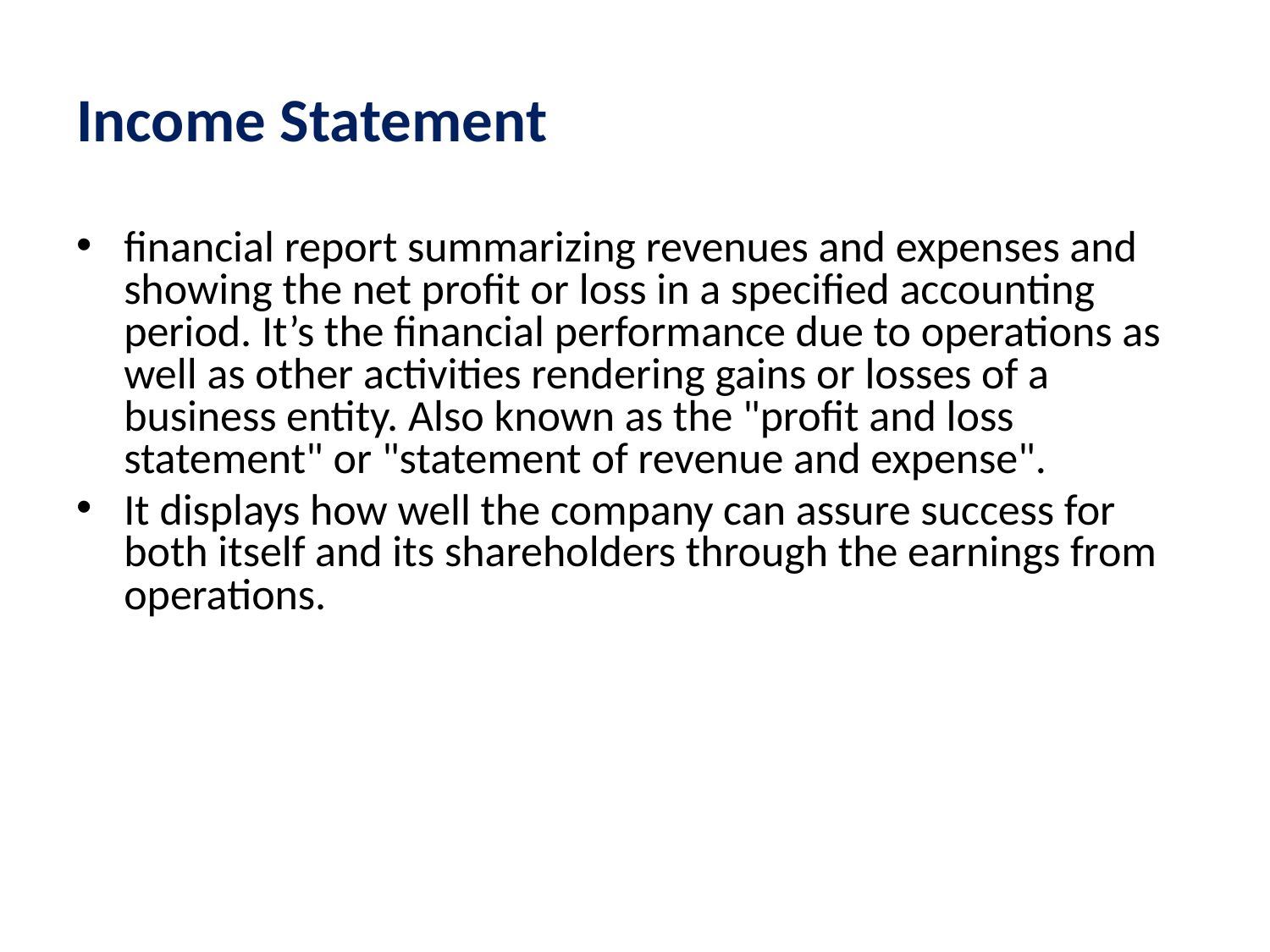

# Income Statement
financial report summarizing revenues and expenses and showing the net profit or loss in a specified accounting period. It’s the financial performance due to operations as well as other activities rendering gains or losses of a business entity. Also known as the "profit and loss statement" or "statement of revenue and expense".
It displays how well the company can assure success for both itself and its shareholders through the earnings from operations.